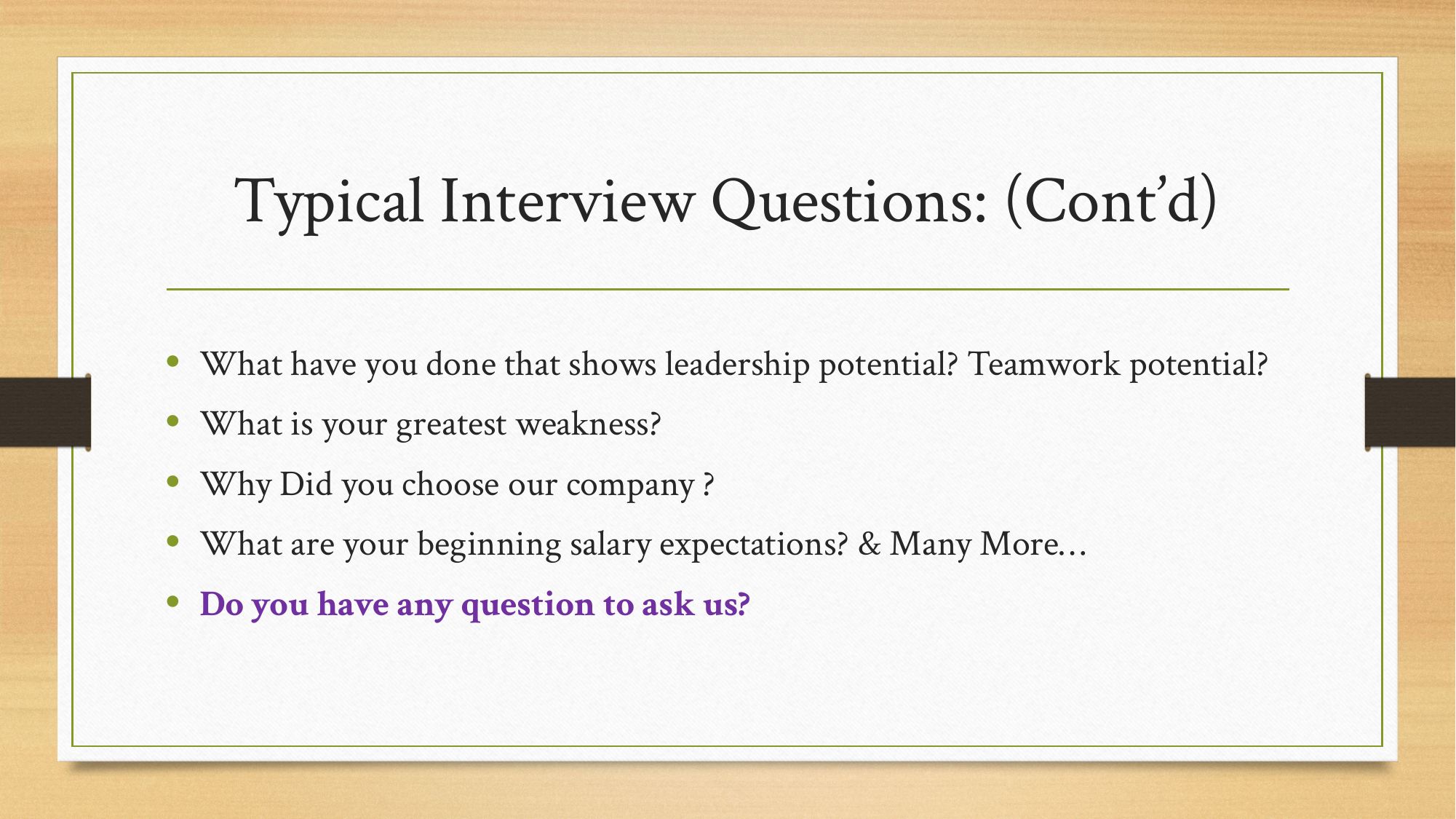

# Typical Interview Questions: (Cont’d)

What have you done that shows leadership potential? Teamwork potential?
What is your greatest weakness?
Why Did you choose our company ?
What are your beginning salary expectations? & Many More…
Do you have any question to ask us?